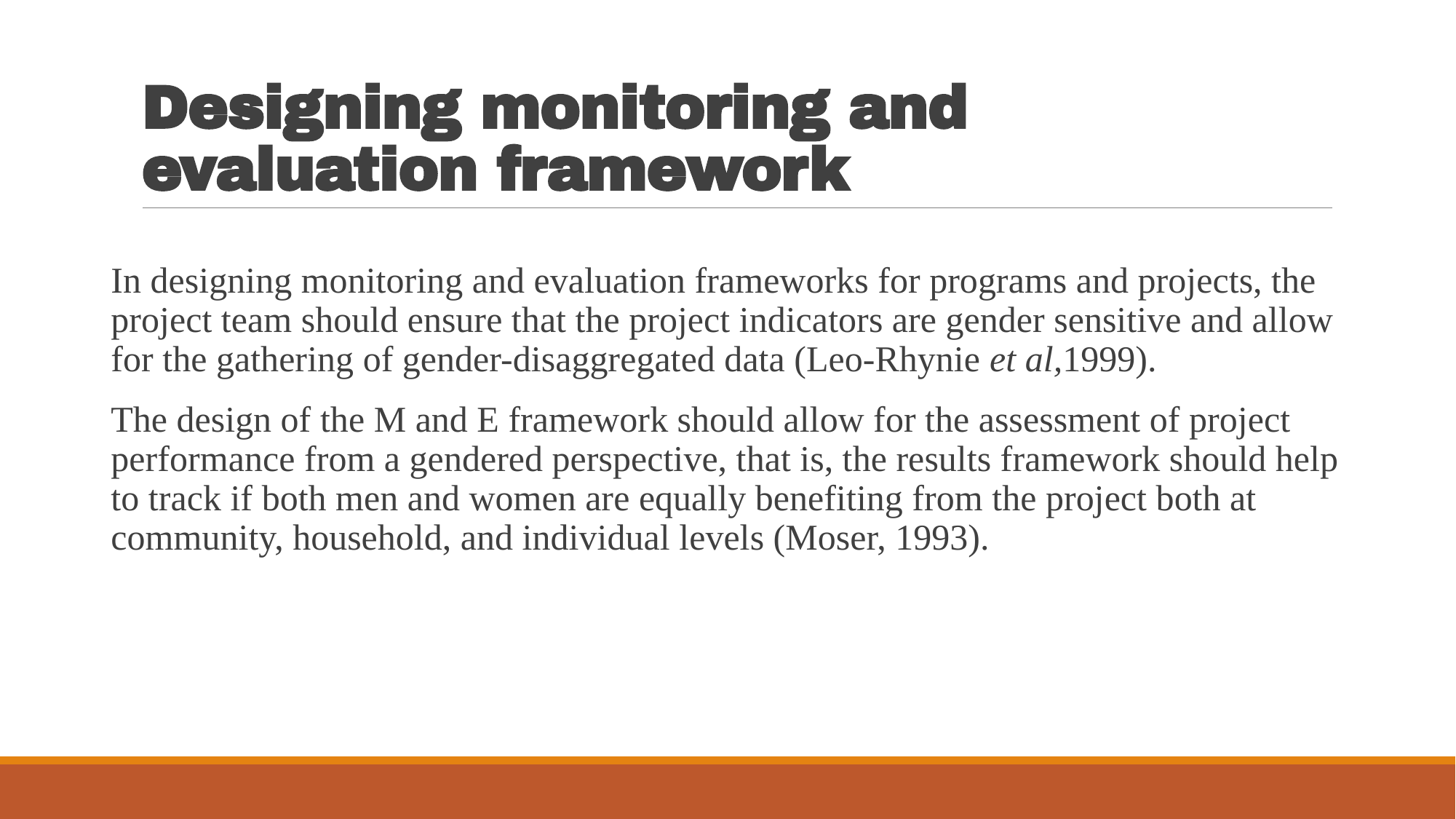

# Designing monitoring and evaluation framework

In designing monitoring and evaluation frameworks for programs and projects, the project team should ensure that the project indicators are gender sensitive and allow for the gathering of gender-disaggregated data (Leo-Rhynie et al,1999).
The design of the M and E framework should allow for the assessment of project performance from a gendered perspective, that is, the results framework should help to track if both men and women are equally benefiting from the project both at community, household, and individual levels (Moser, 1993).